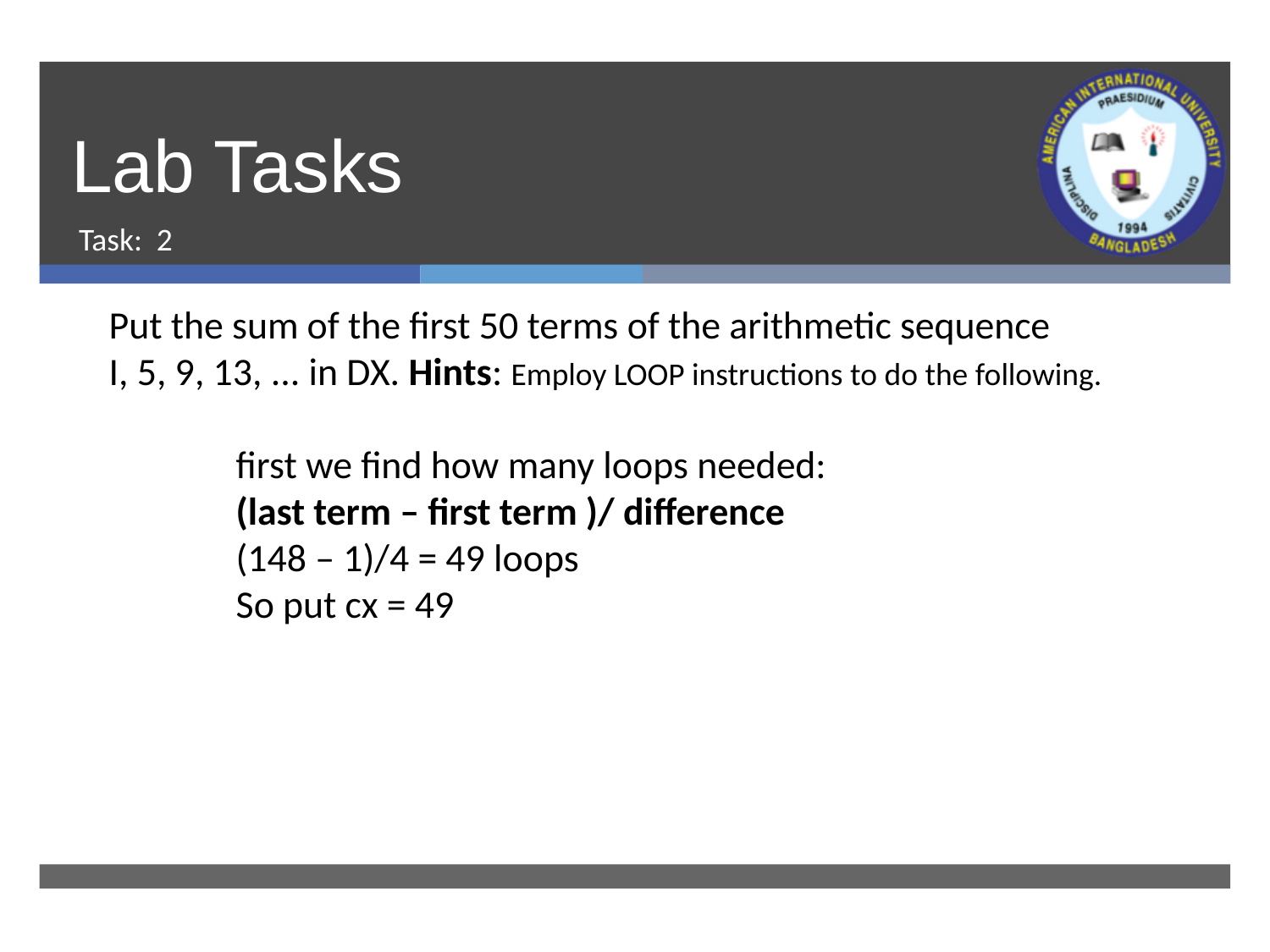

# Lab Tasks
Task:  2
Put the sum of the first 50 terms of the arithmetic sequence
I, 5, 9, 13, ... in DX. Hints: Employ LOOP instructions to do the following.

first we find how many loops needed:
(last term – first term )/ difference
(148 – 1)/4 = 49 loops
So put cx = 49